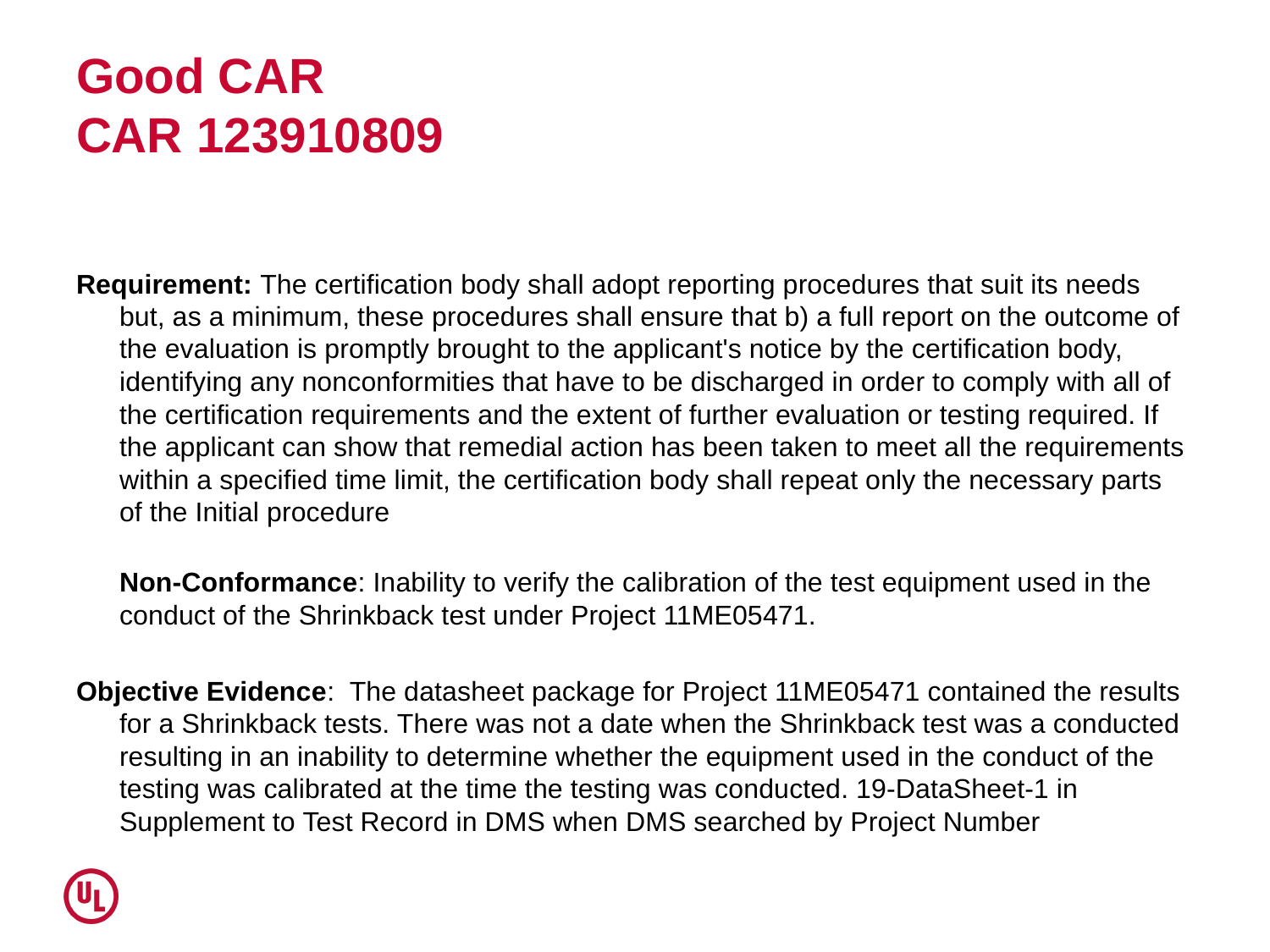

# Good CAR CAR 123910809

Requirement: The certification body shall adopt reporting procedures that suit its needs but, as a minimum, these procedures shall ensure that b) a full report on the outcome of the evaluation is promptly brought to the applicant's notice by the certification body, identifying any nonconformities that have to be discharged in order to comply with all of the certification requirements and the extent of further evaluation or testing required. If the applicant can show that remedial action has been taken to meet all the requirements within a specified time limit, the certification body shall repeat only the necessary parts of the Initial procedure
Non-Conformance: Inability to verify the calibration of the test equipment used in the conduct of the Shrinkback test under Project 11ME05471.

Objective Evidence:  The datasheet package for Project 11ME05471 contained the results for a Shrinkback tests. There was not a date when the Shrinkback test was a conducted resulting in an inability to determine whether the equipment used in the conduct of the testing was calibrated at the time the testing was conducted. 19-DataSheet-1 in Supplement to Test Record in DMS when DMS searched by Project Number